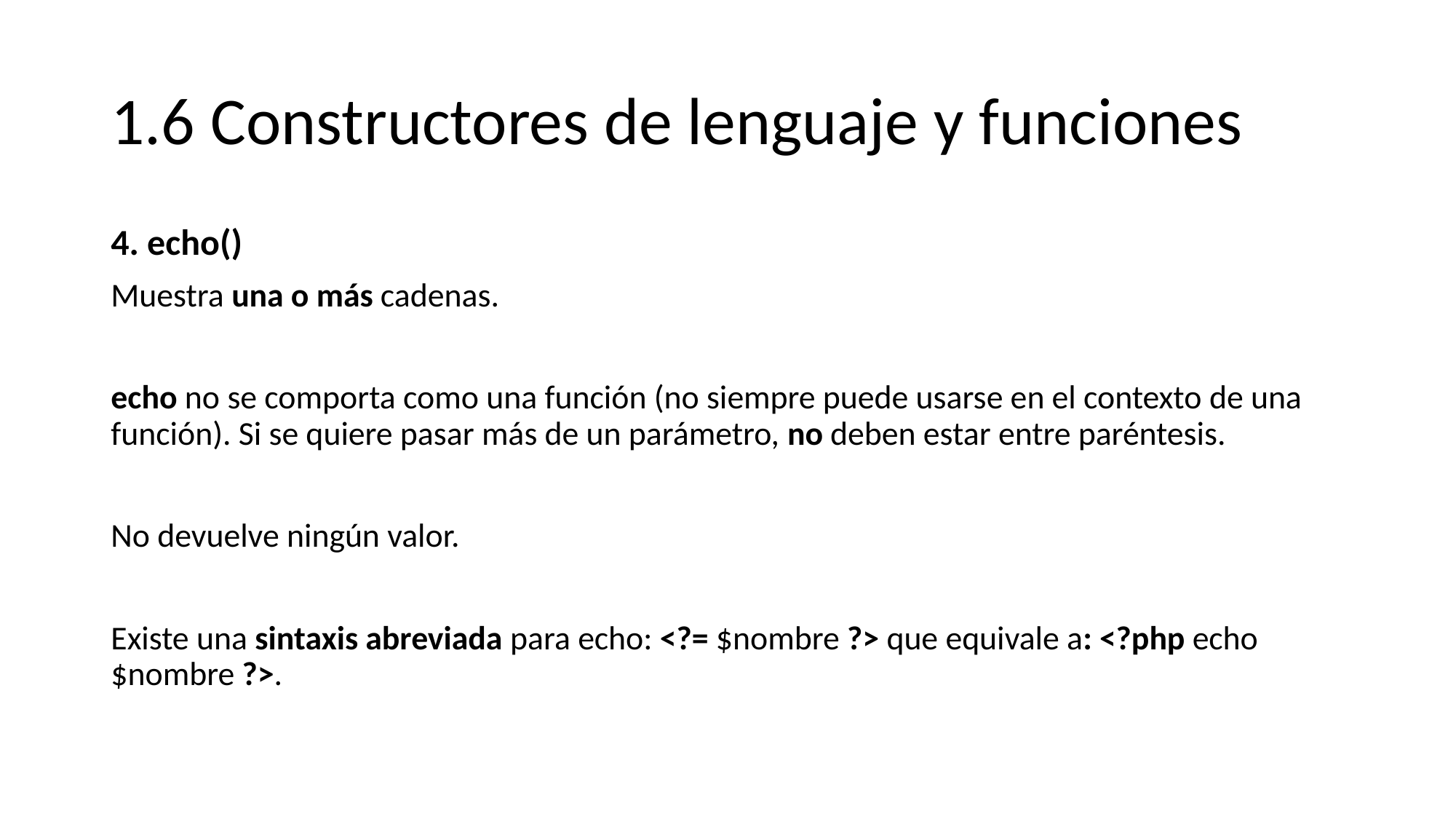

# 1.6 Constructores de lenguaje y funciones
4. echo()
Muestra una o más cadenas.

echo no se comporta como una función (no siempre puede usarse en el contexto de una función). Si se quiere pasar más de un parámetro, no deben estar entre paréntesis.

No devuelve ningún valor.

Existe una sintaxis abreviada para echo: <?= $nombre ?> que equivale a: <?php echo $nombre ?>.